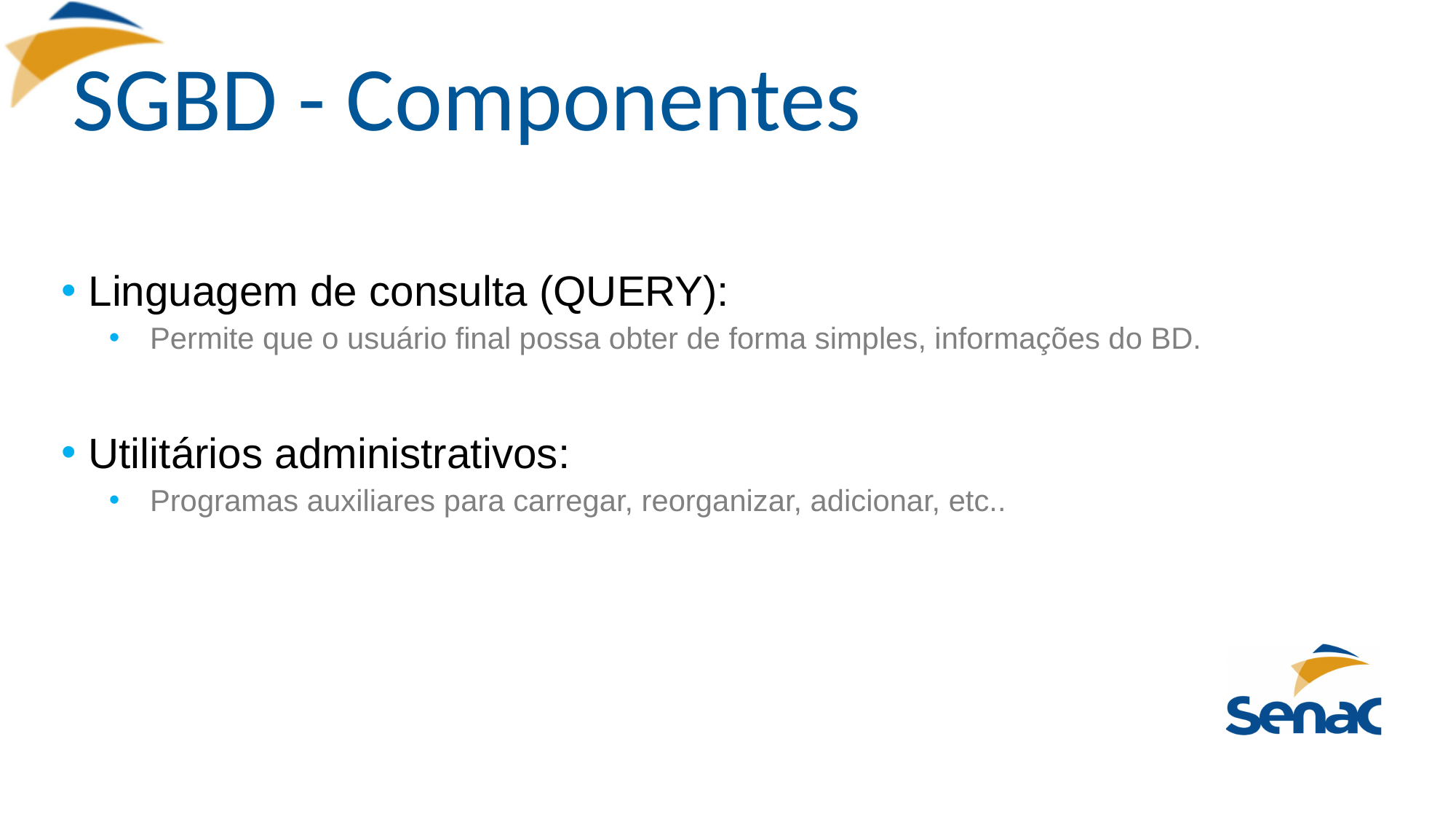

# SGBD - Componentes
Linguagem de consulta (QUERY):
Permite que o usuário final possa obter de forma simples, informações do BD.

Utilitários administrativos:
Programas auxiliares para carregar, reorganizar, adicionar, etc..